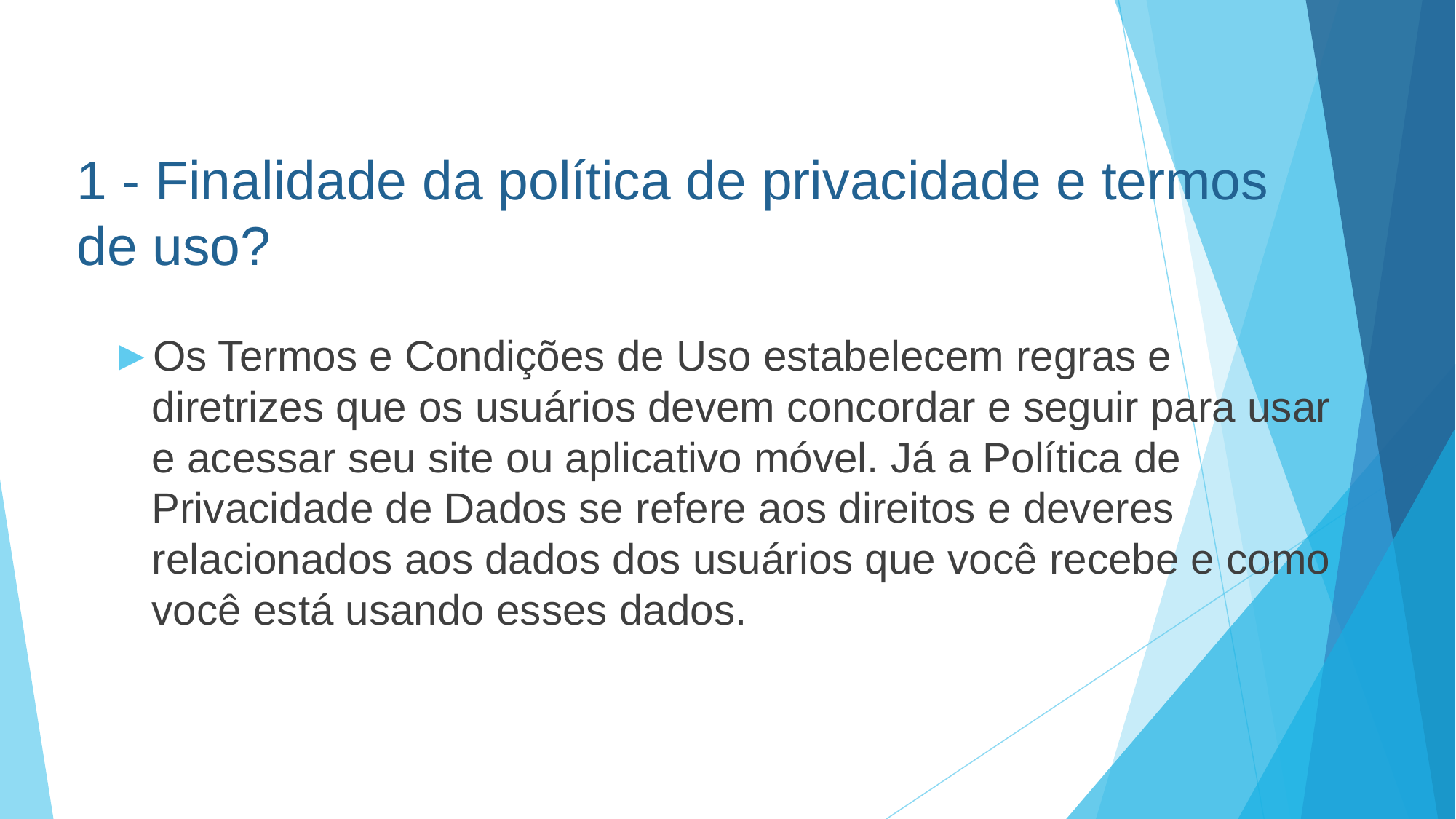

# 1 - Finalidade da política de privacidade e termos de uso?
Os Termos e Condições de Uso estabelecem regras e diretrizes que os usuários devem concordar e seguir para usar e acessar seu site ou aplicativo móvel. Já a Política de Privacidade de Dados se refere aos direitos e deveres relacionados aos dados dos usuários que você recebe e como você está usando esses dados.